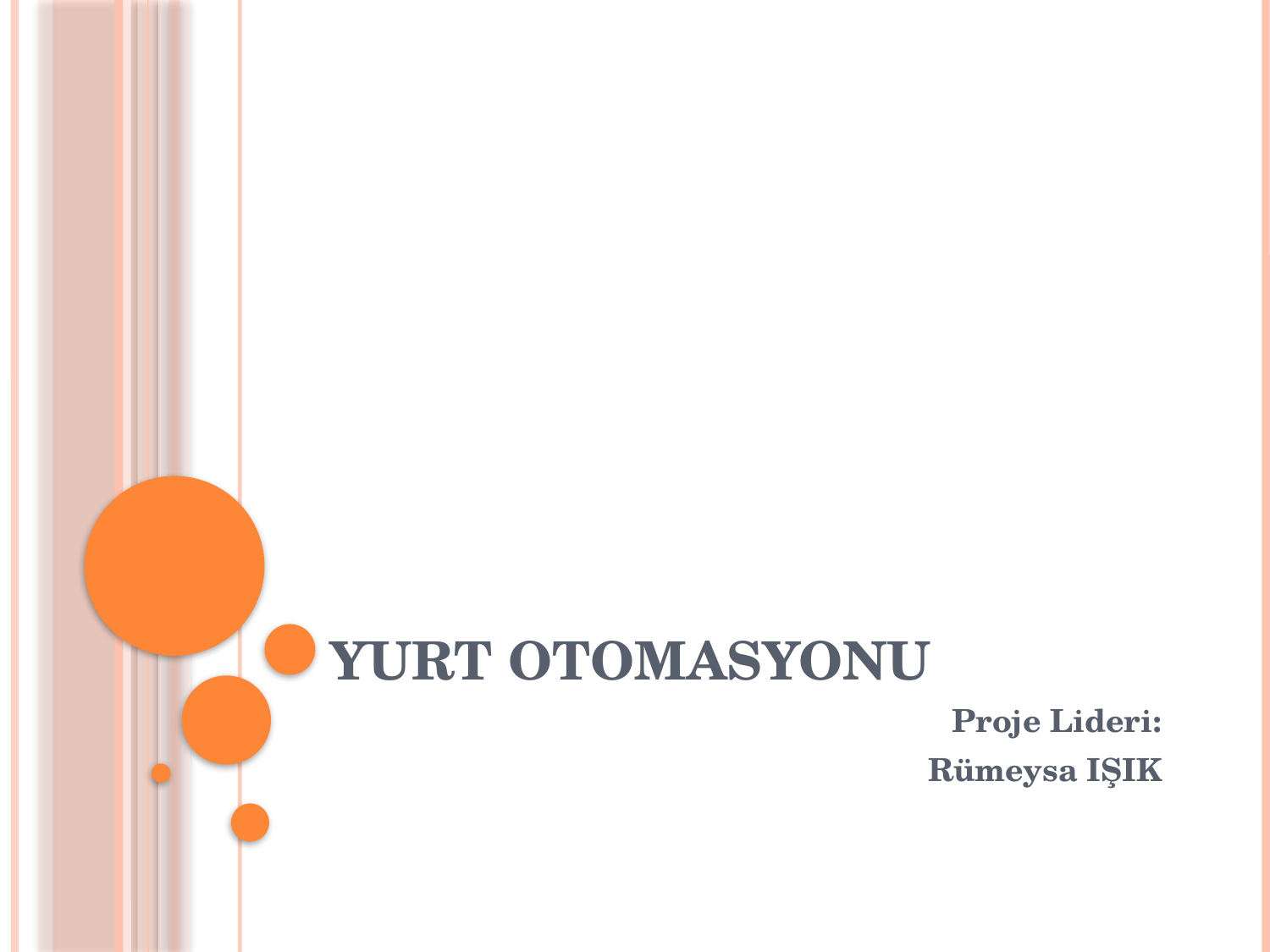

# YURT OTOMASYONU
Proje Lideri:
Rümeysa IŞIK